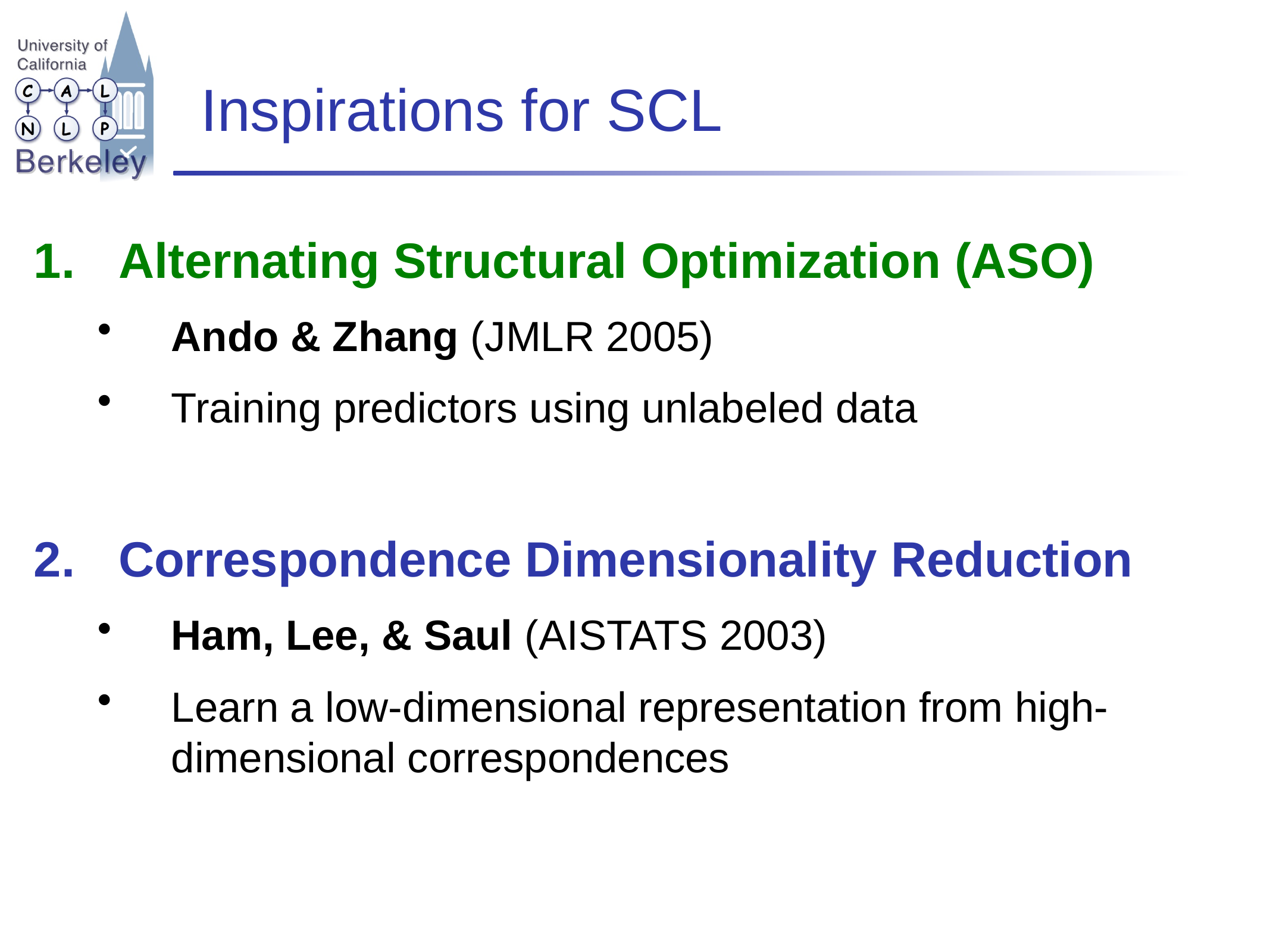

# Inspirations for SCL
Alternating Structural Optimization (ASO)
Ando & Zhang (JMLR 2005)
Training predictors using unlabeled data

Correspondence Dimensionality Reduction
Ham, Lee, & Saul (AISTATS 2003)
Learn a low-dimensional representation from high-dimensional correspondences